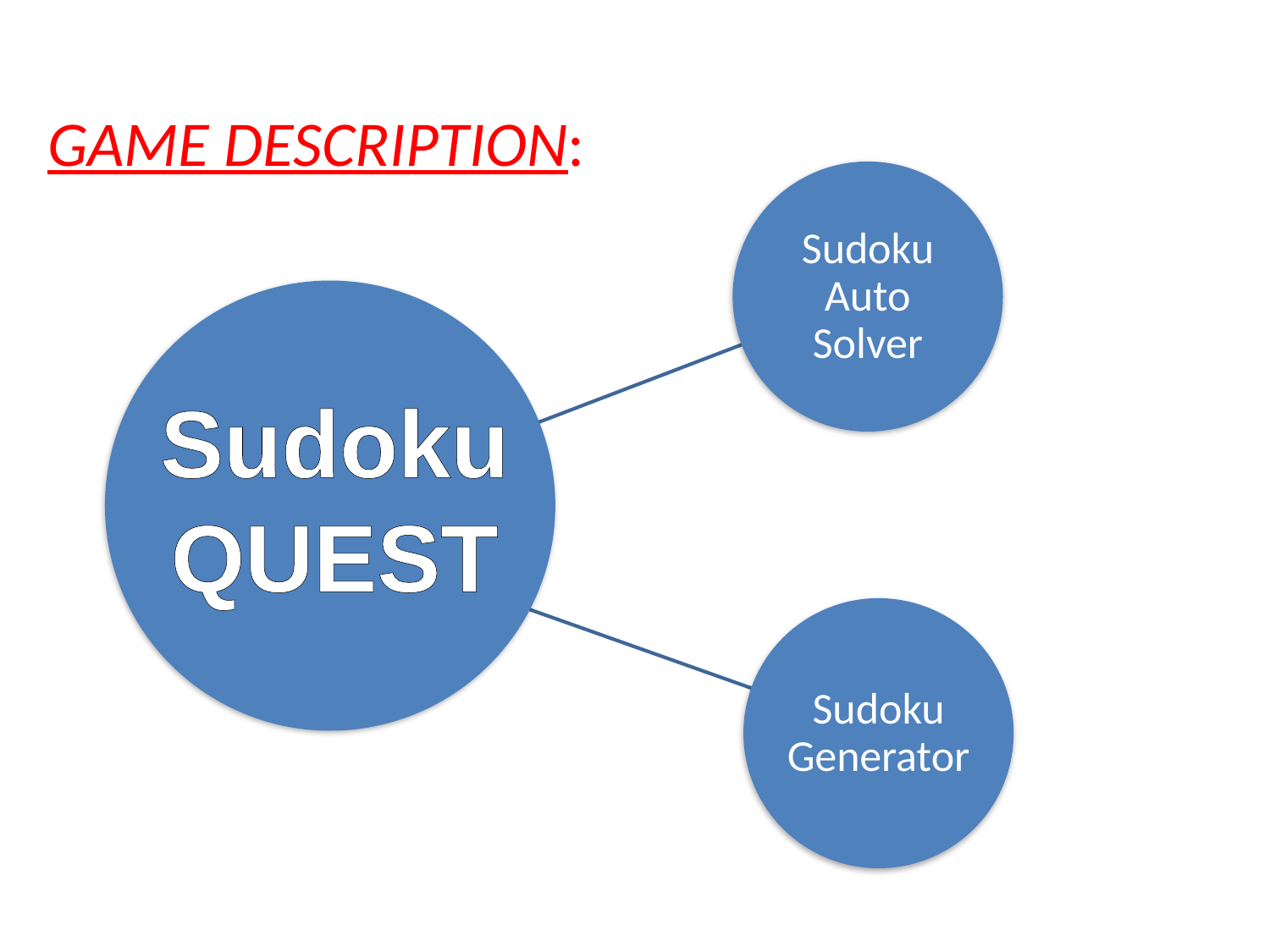

GAME DESCRIPTION:
Sudoku Auto Solver
Sudoku Generator
Sudoku
QUEST